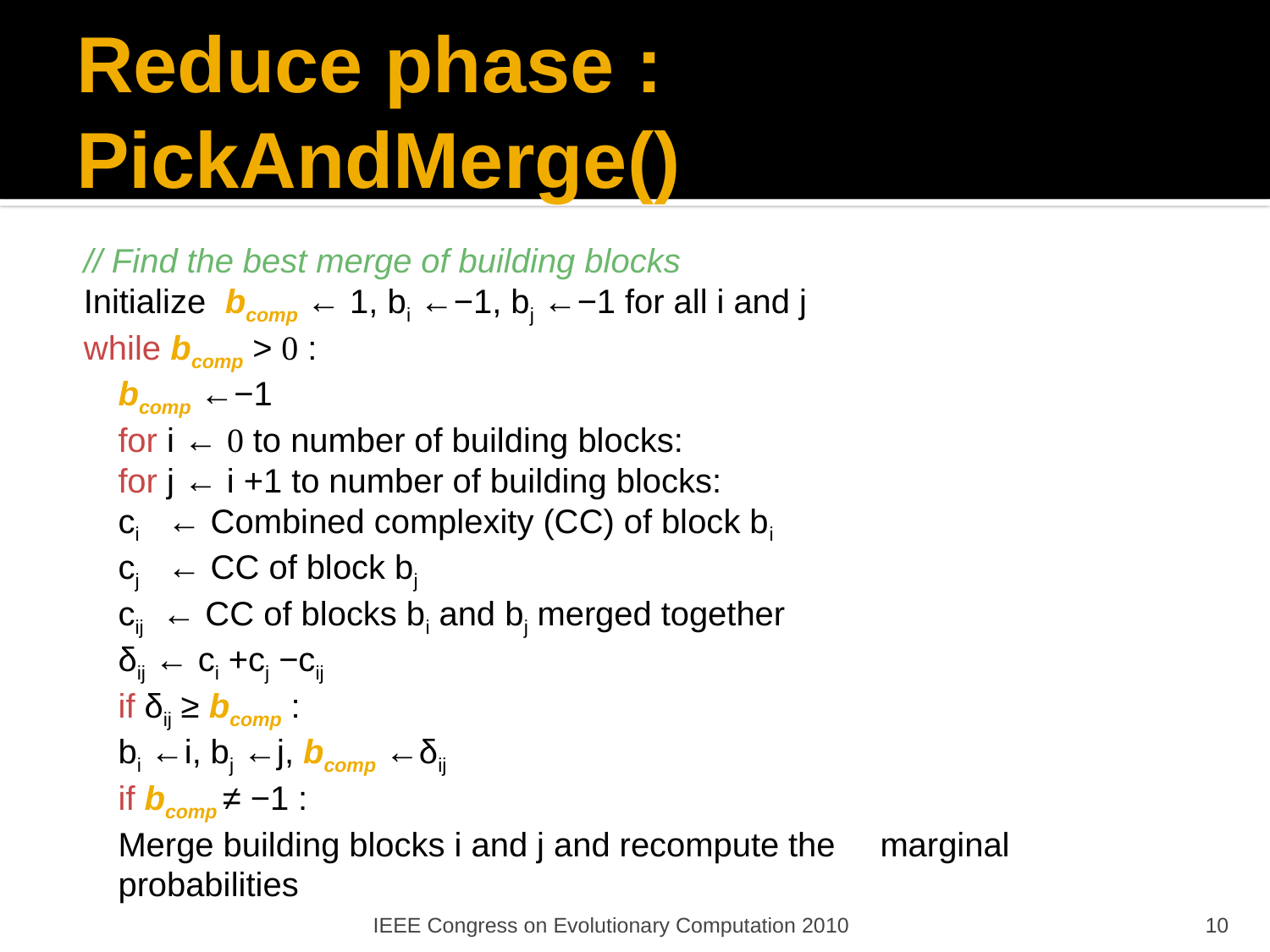

# Reduce phase : PickAndMerge()
// Find the best merge of building blocks
Initialize  bcomp ← 1, bi ←−1, bj ←−1 for all i and j
while bcomp > 0 :
	bcomp ←−1
	for i ← 0 to number of building blocks:
		for j ← i +1 to number of building blocks:
			ci   ← Combined complexity (CC) of block bi
			cj   ← CC of block bj
			cij  ← CC of blocks bi and bj merged together
			δij ← ci +cj −cij
			if δij ≥ bcomp :
				bi ←i, bj ←j, bcomp ←δij
	if bcomp ≠ −1 :
		Merge building blocks i and j and recompute the 	marginal probabilities
IEEE Congress on Evolutionary Computation 2010
10